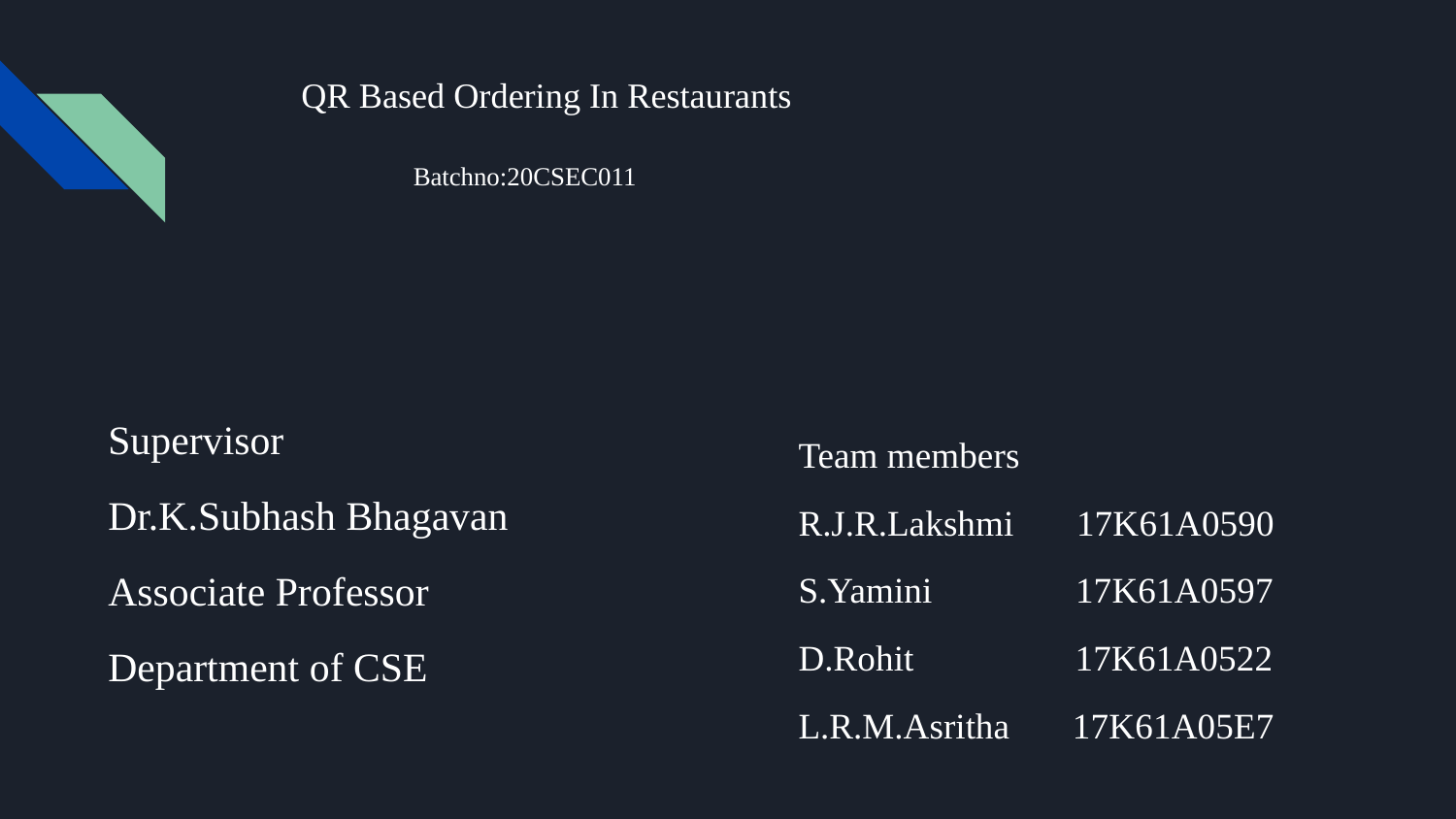

# QR Based Ordering In Restaurants

                      Batchno:20CSEC011

Supervisor
Dr.K.Subhash Bhagavan
Associate Professor
Department of CSE
Team members
R.J.R.Lakshmi       17K61A0590
S.Yamini                17K61A0597
D.Rohit                  17K61A0522
L.R.M.Asritha       17K61A05E7